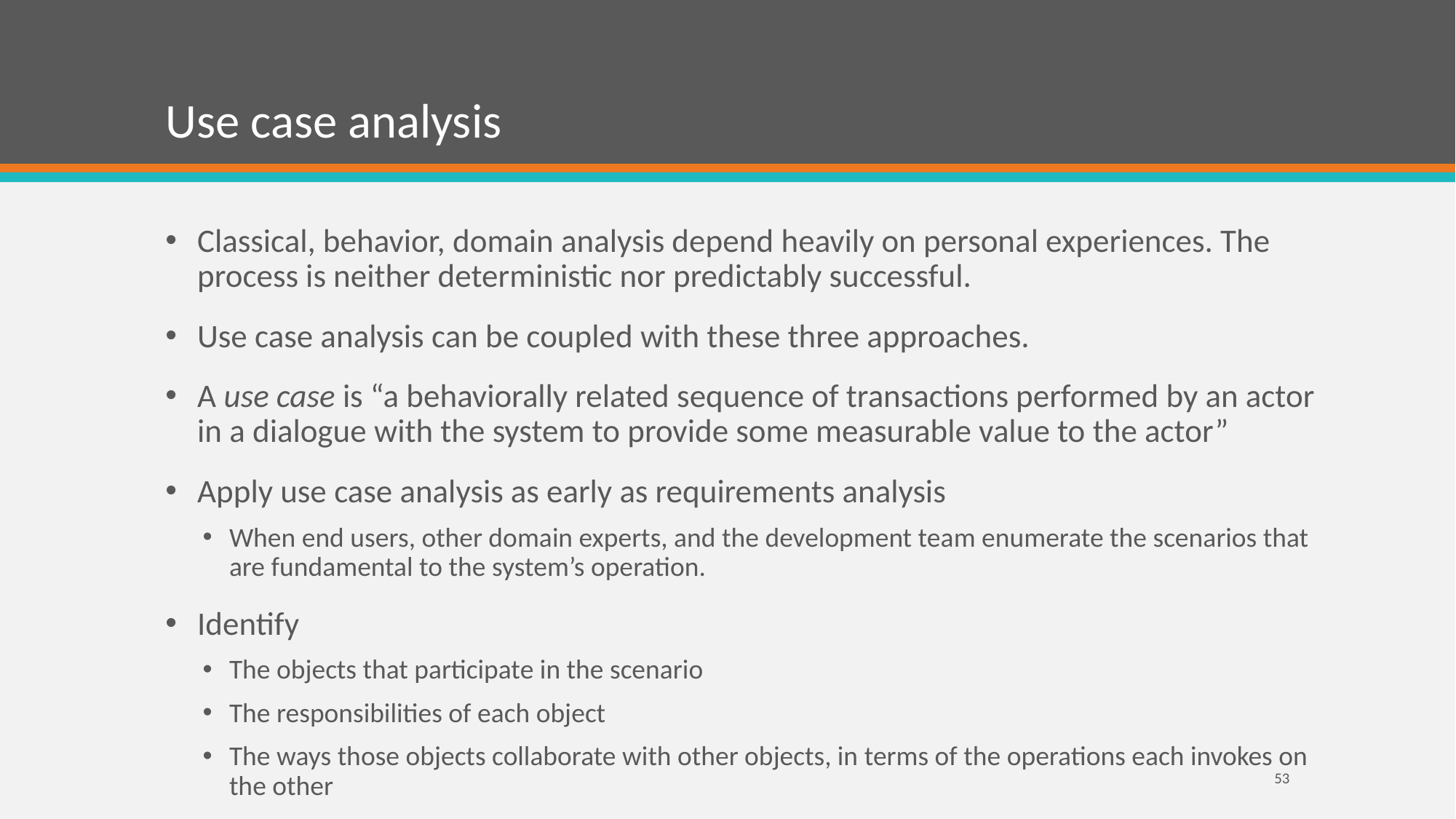

# Use case analysis
Classical, behavior, domain analysis depend heavily on personal experiences. The process is neither deterministic nor predictably successful.
Use case analysis can be coupled with these three approaches.
A use case is “a behaviorally related sequence of transactions performed by an actor in a dialogue with the system to provide some measurable value to the actor”
Apply use case analysis as early as requirements analysis
When end users, other domain experts, and the development team enumerate the scenarios that are fundamental to the system’s operation.
Identify
The objects that participate in the scenario
The responsibilities of each object
The ways those objects collaborate with other objects, in terms of the operations each invokes on the other
53